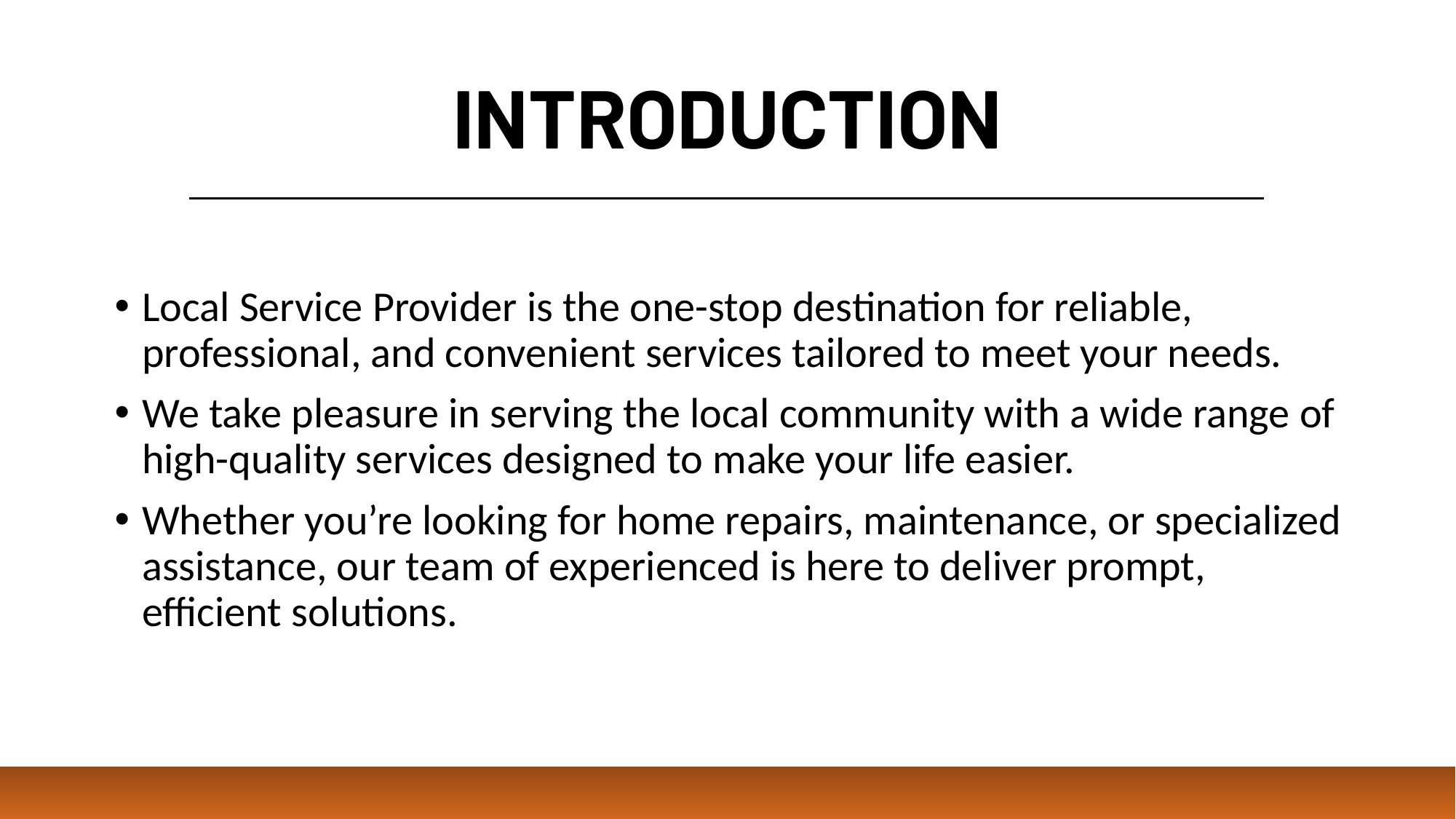

# INTRODUCTION
Local Service Provider is the one-stop destination for reliable, professional, and convenient services tailored to meet your needs.
We take pleasure in serving the local community with a wide range of high-quality services designed to make your life easier.
Whether you’re looking for home repairs, maintenance, or specialized assistance, our team of experienced is here to deliver prompt, efficient solutions.